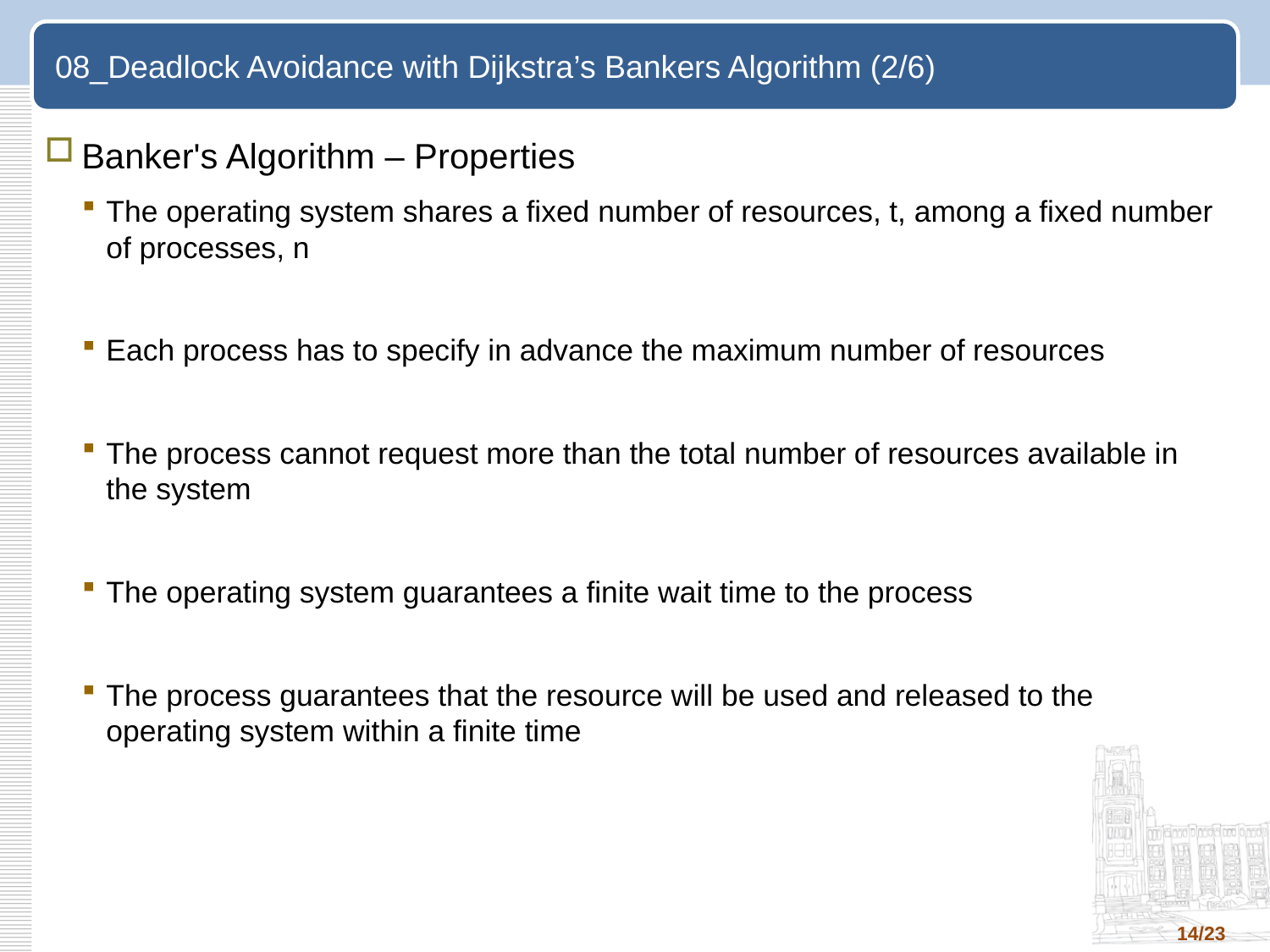

# 08_Deadlock Avoidance with Dijkstra’s Bankers Algorithm (2/6)
Banker's Algorithm – Properties
The operating system shares a fixed number of resources, t, among a fixed number of processes, n

Each process has to specify in advance the maximum number of resources

The process cannot request more than the total number of resources available in the system

The operating system guarantees a finite wait time to the process

The process guarantees that the resource will be used and released to the operating system within a finite time